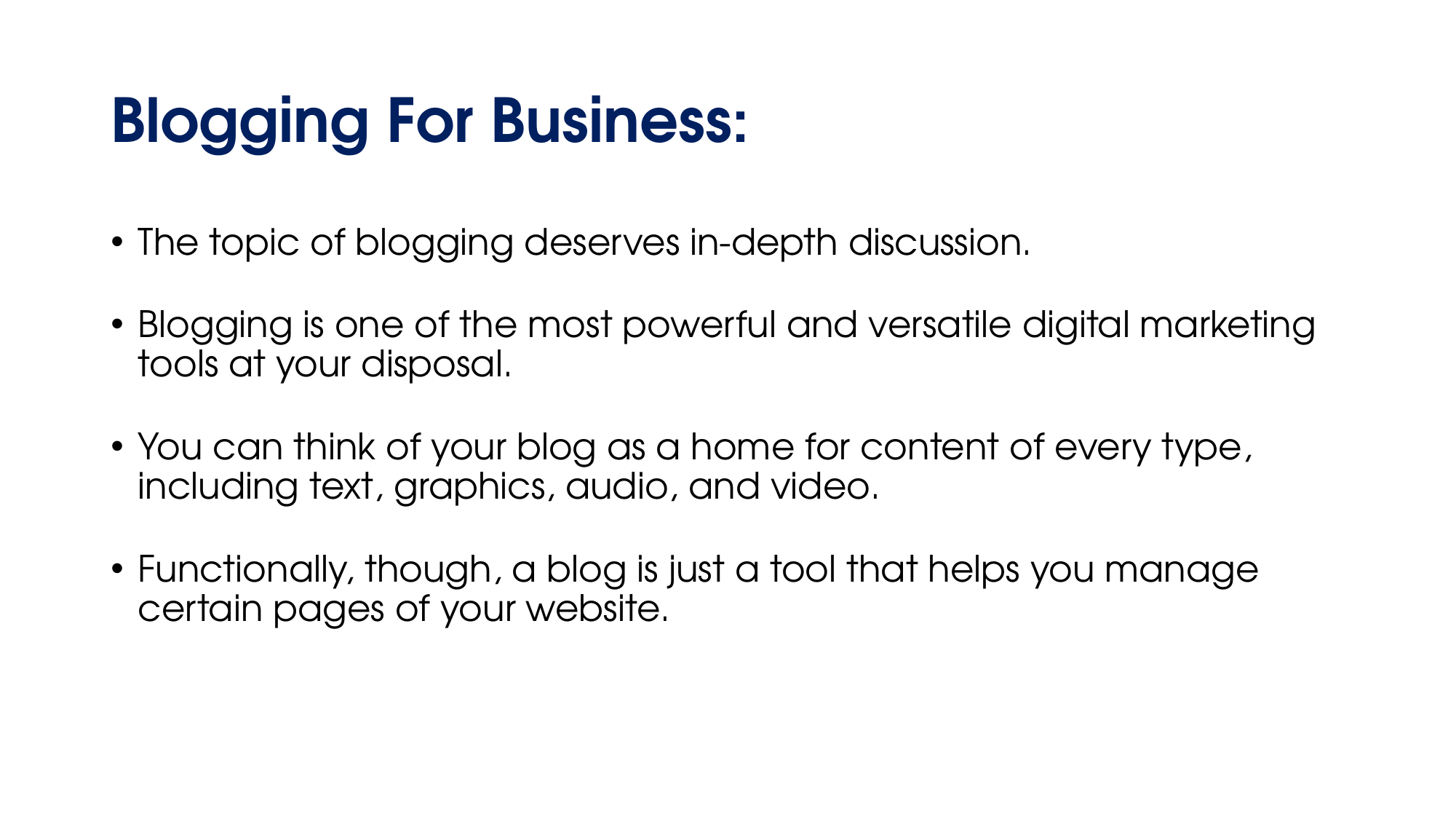

# Blogging For Business:
The topic of blogging deserves in-depth discussion.

Blogging is one of the most powerful and versatile digital marketing tools at your disposal.

You can think of your blog as a home for content of every type, including text, graphics, audio, and video.

Functionally, though, a blog is just a tool that helps you manage certain pages of your website.